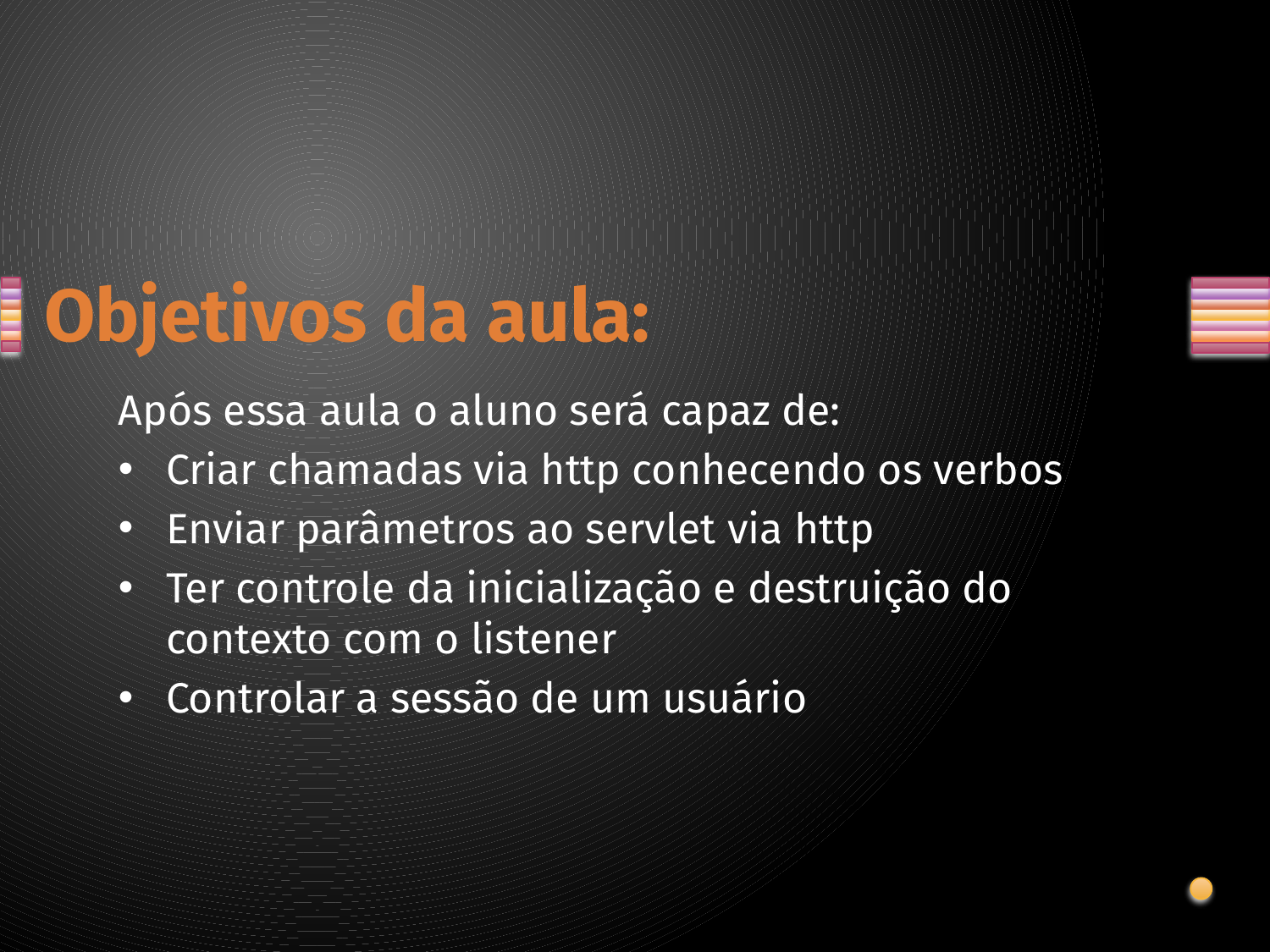

# Objetivos da aula:
Após essa aula o aluno será capaz de:
Criar chamadas via http conhecendo os verbos
Enviar parâmetros ao servlet via http
Ter controle da inicialização e destruição do contexto com o listener
Controlar a sessão de um usuário